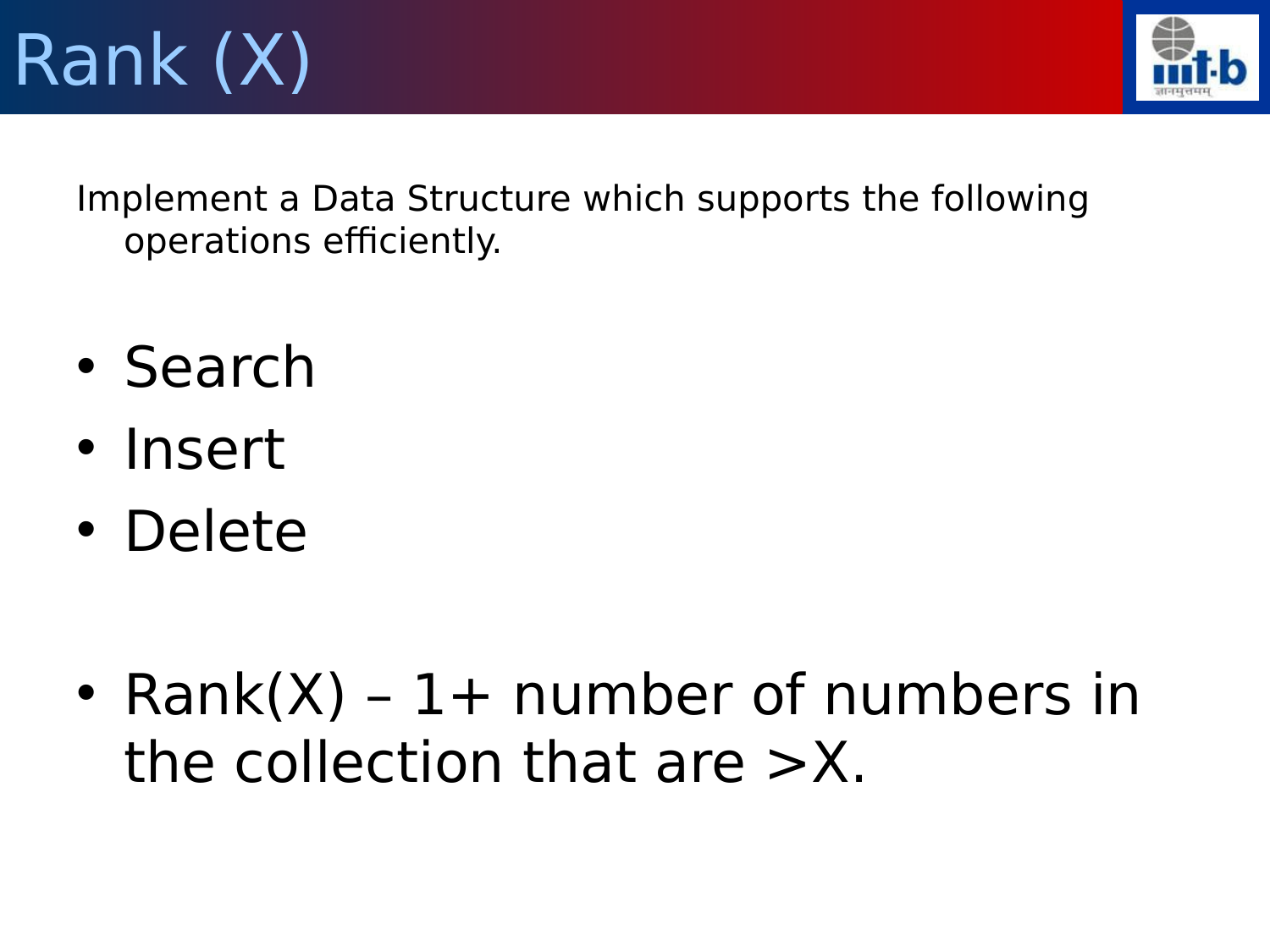

Rank (X)
Implement a Data Structure which supports the following operations efficiently.

Search
Insert
Delete

Rank(X) – 1+ number of numbers in the collection that are >X.